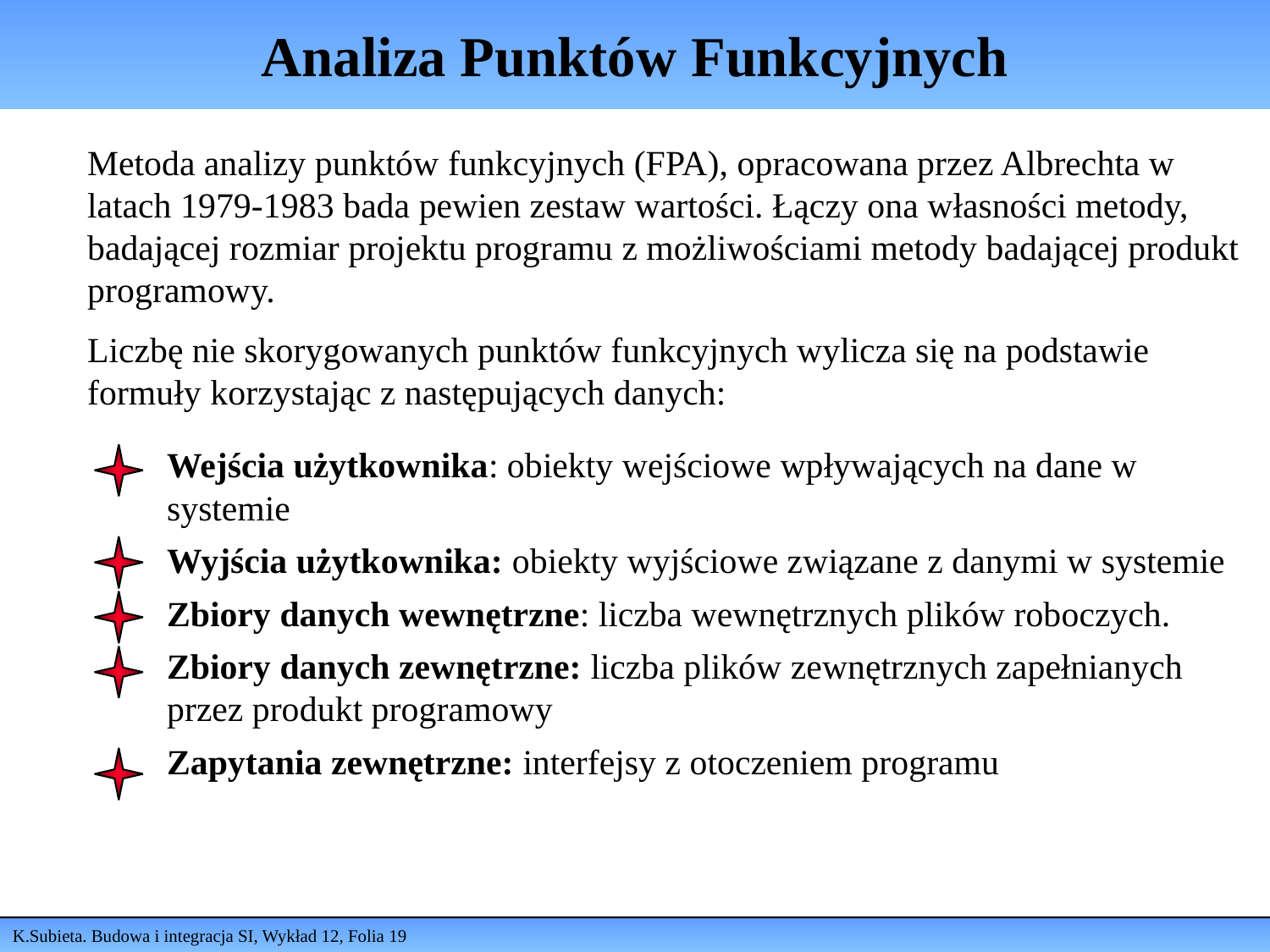

# Analiza Punktów Funkcyjnych
Metoda analizy punktów funkcyjnych (FPA), opracowana przez Albrechta w latach 1979-1983 bada pewien zestaw wartości. Łączy ona własności metody, badającej rozmiar projektu programu z możliwościami metody badającej produkt programowy.
Liczbę nie skorygowanych punktów funkcyjnych wylicza się na podstawie formuły korzystając z następujących danych:
Wejścia użytkownika: obiekty wejściowe wpływających na dane w systemie
Wyjścia użytkownika: obiekty wyjściowe związane z danymi w systemie
Zbiory danych wewnętrzne: liczba wewnętrznych plików roboczych.
Zbiory danych zewnętrzne: liczba plików zewnętrznych zapełnianych przez produkt programowy
Zapytania zewnętrzne: interfejsy z otoczeniem programu